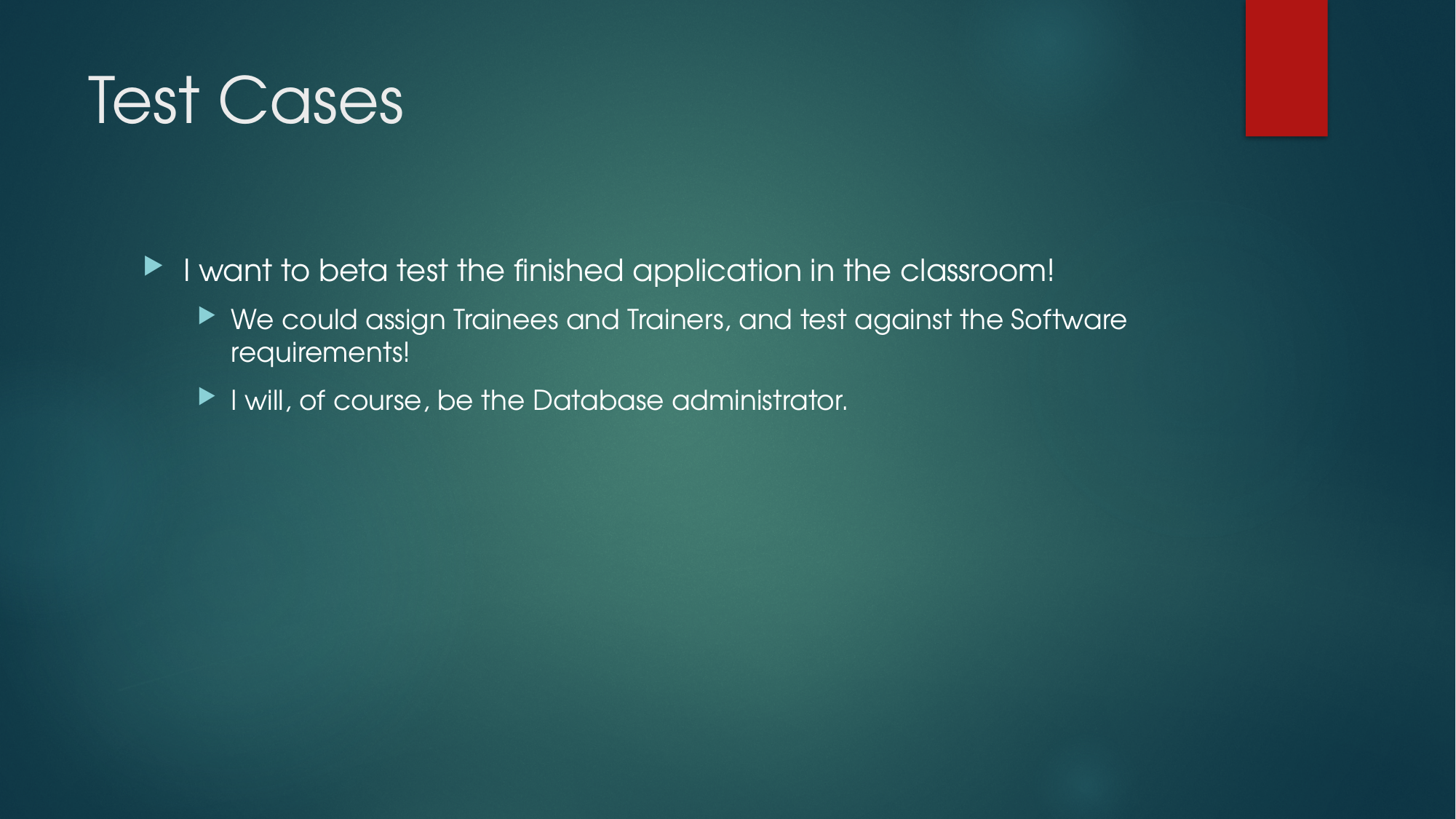

# Test Cases
I want to beta test the finished application in the classroom!
We could assign Trainees and Trainers, and test against the Software requirements!
I will, of course, be the Database administrator.